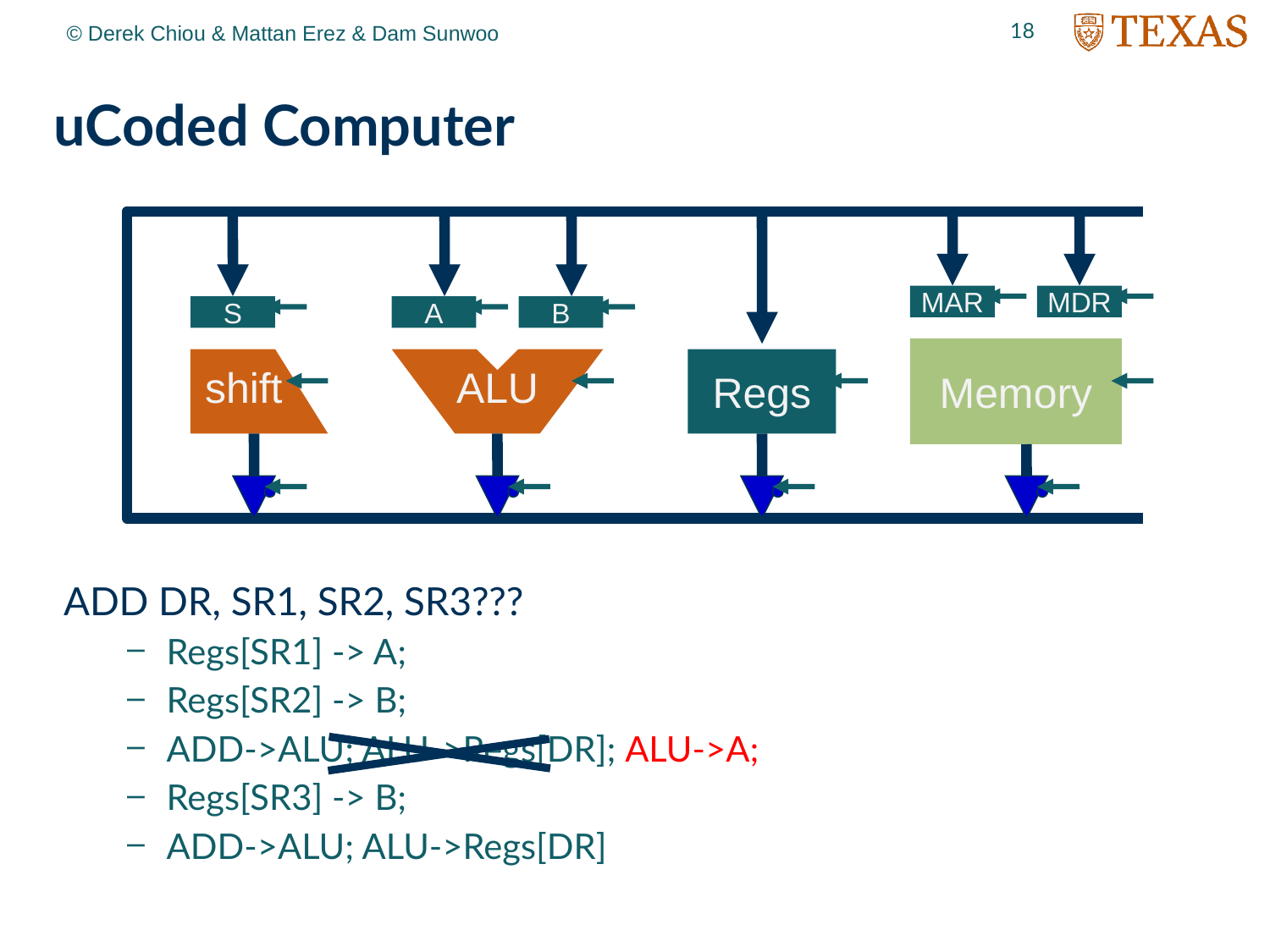

18
© Derek Chiou & Mattan Erez & Dam Sunwoo
# uCoded Computer

MAR
MDR
Memory
S

shift
A
B
ALU

Regs

ADD DR, SR1, SR2, SR3???
Regs[SR1] -> A;
Regs[SR2] -> B;
ADD->ALU; ALU->Regs[DR]; ALU->A;
Regs[SR3] -> B;
ADD->ALU; ALU->Regs[DR]